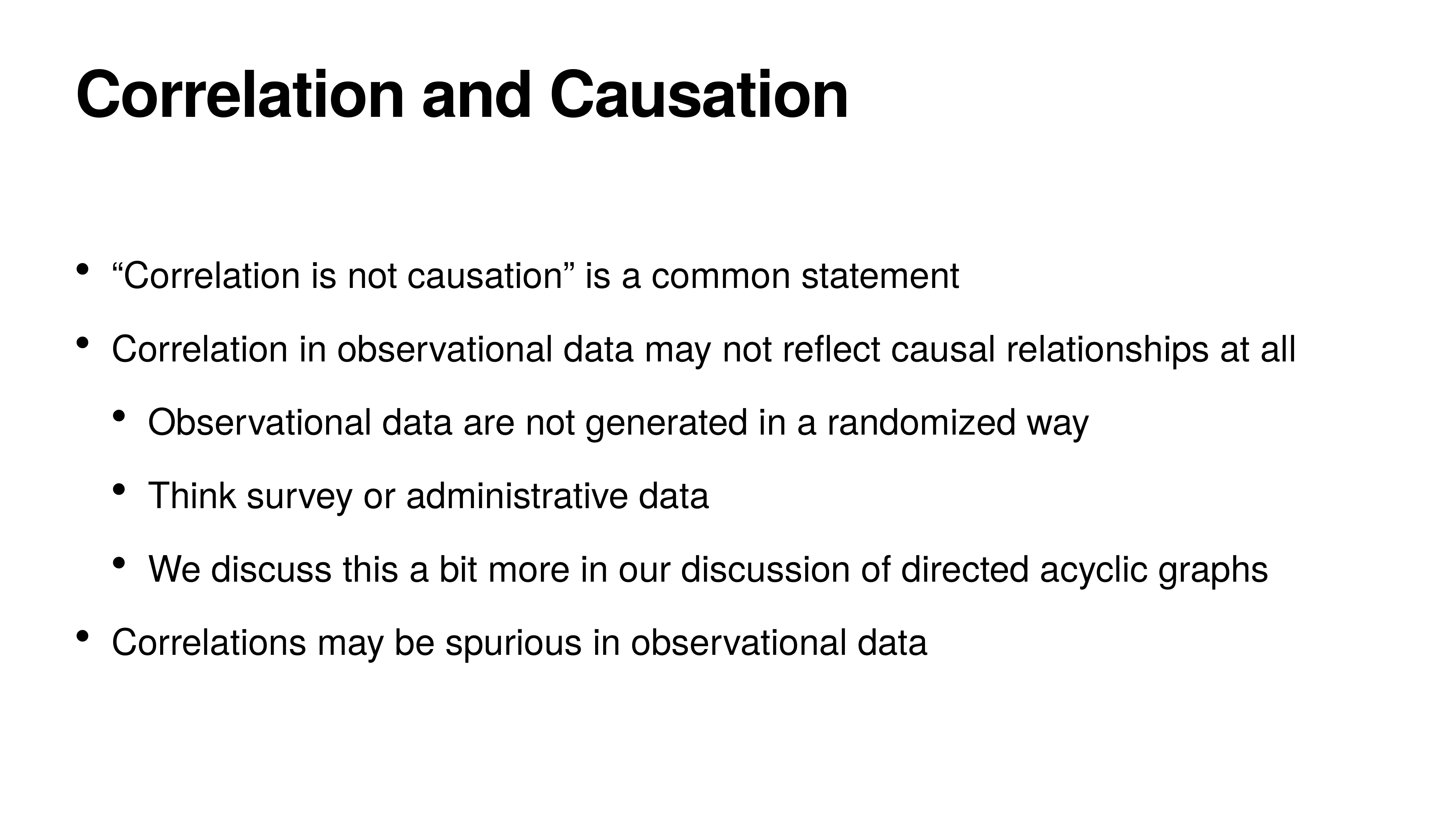

# Correlation and Causation
“Correlation is not causation” is a common statement
Correlation in observational data may not reflect causal relationships at all
Observational data are not generated in a randomized way
Think survey or administrative data
We discuss this a bit more in our discussion of directed acyclic graphs
Correlations may be spurious in observational data
34